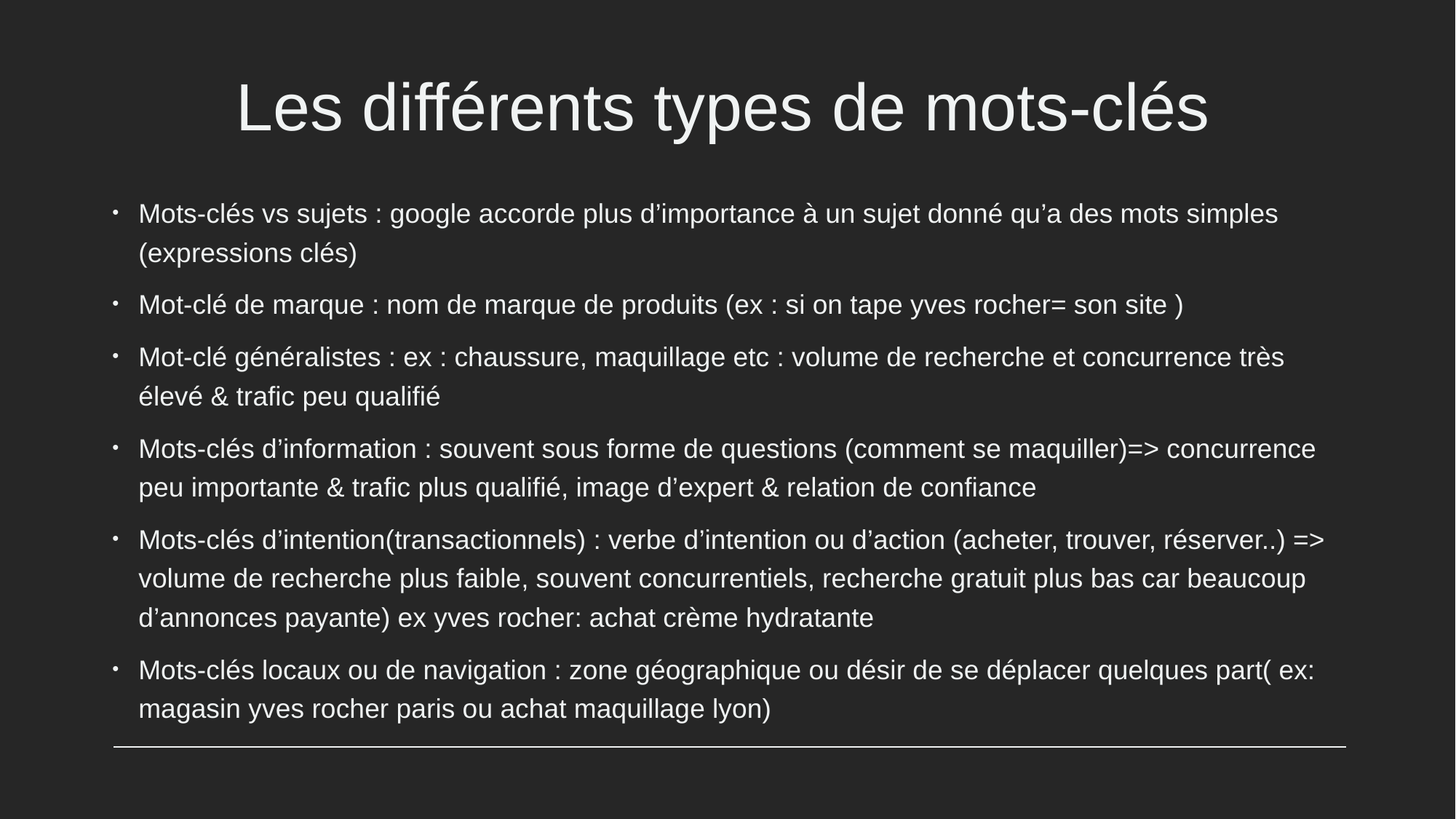

# Les différents types de mots-clés
Mots-clés vs sujets : google accorde plus d’importance à un sujet donné qu’a des mots simples (expressions clés)
Mot-clé de marque : nom de marque de produits (ex : si on tape yves rocher= son site )
Mot-clé généralistes : ex : chaussure, maquillage etc : volume de recherche et concurrence très élevé & trafic peu qualifié
Mots-clés d’information : souvent sous forme de questions (comment se maquiller)=> concurrence peu importante & trafic plus qualifié, image d’expert & relation de confiance
Mots-clés d’intention(transactionnels) : verbe d’intention ou d’action (acheter, trouver, réserver..) => volume de recherche plus faible, souvent concurrentiels, recherche gratuit plus bas car beaucoup d’annonces payante) ex yves rocher: achat crème hydratante
Mots-clés locaux ou de navigation : zone géographique ou désir de se déplacer quelques part( ex: magasin yves rocher paris ou achat maquillage lyon)